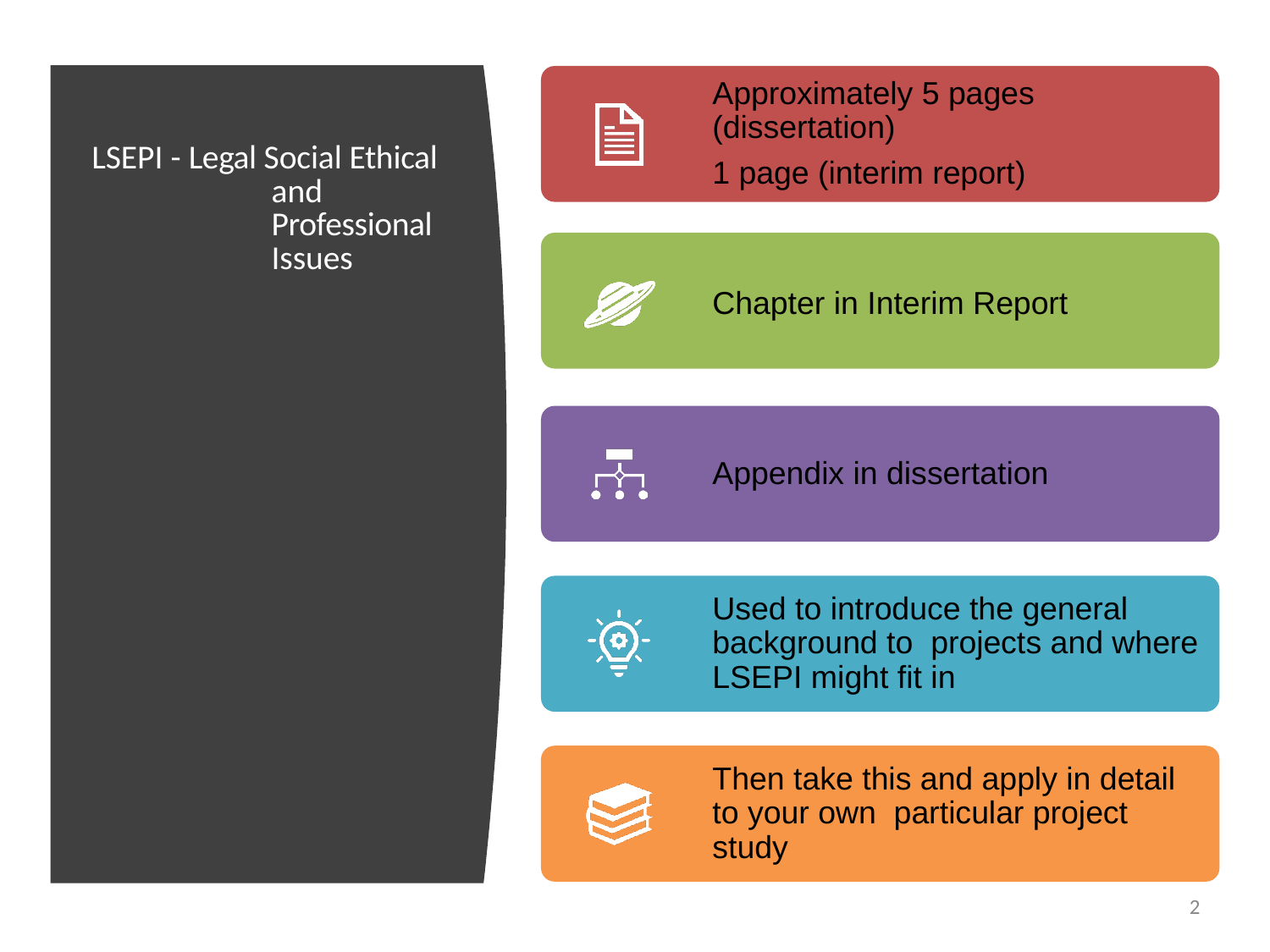

Approximately 5 pages (dissertation)
1 page (interim report)
Chapter in Interim Report
Appendix in dissertation
Used to introduce the general background to  projects and where LSEPI might fit in
Then take this and apply in detail to your own  particular project study
LSEPI - Legal Social Ethical and  Professional Issues
2